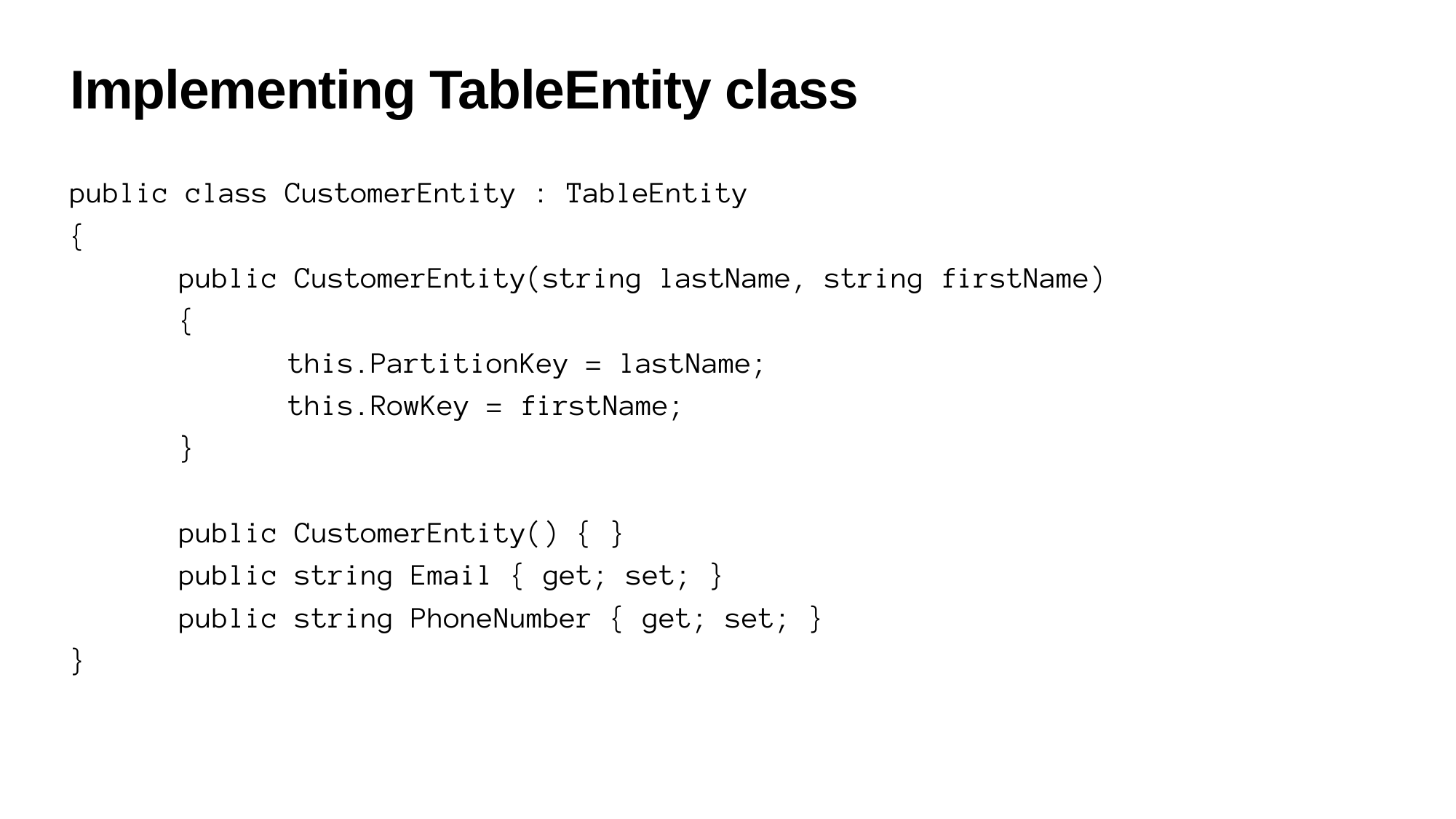

# Implementing TableEntity class
public class CustomerEntity : TableEntity
{
	public CustomerEntity(string lastName, string firstName)
	{
		this.PartitionKey = lastName;
		this.RowKey = firstName;
	}

	public CustomerEntity() { }
	public string Email { get; set; }
	public string PhoneNumber { get; set; }
}